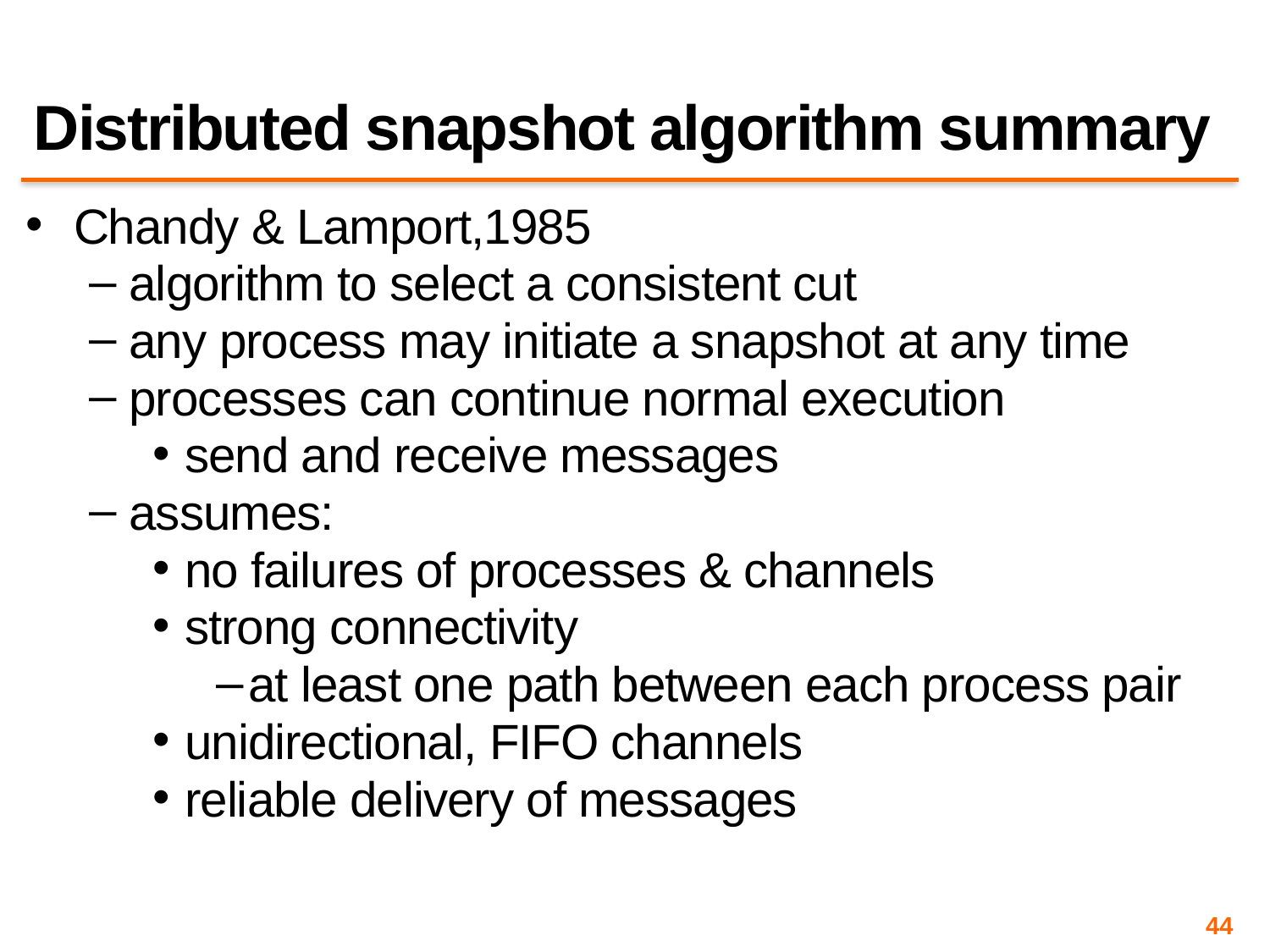

# Distributed snapshot algorithm summary
Chandy & Lamport,1985
algorithm to select a consistent cut
any process may initiate a snapshot at any time
processes can continue normal execution
send and receive messages
assumes:
no failures of processes & channels
strong connectivity
at least one path between each process pair
unidirectional, FIFO channels
reliable delivery of messages
44